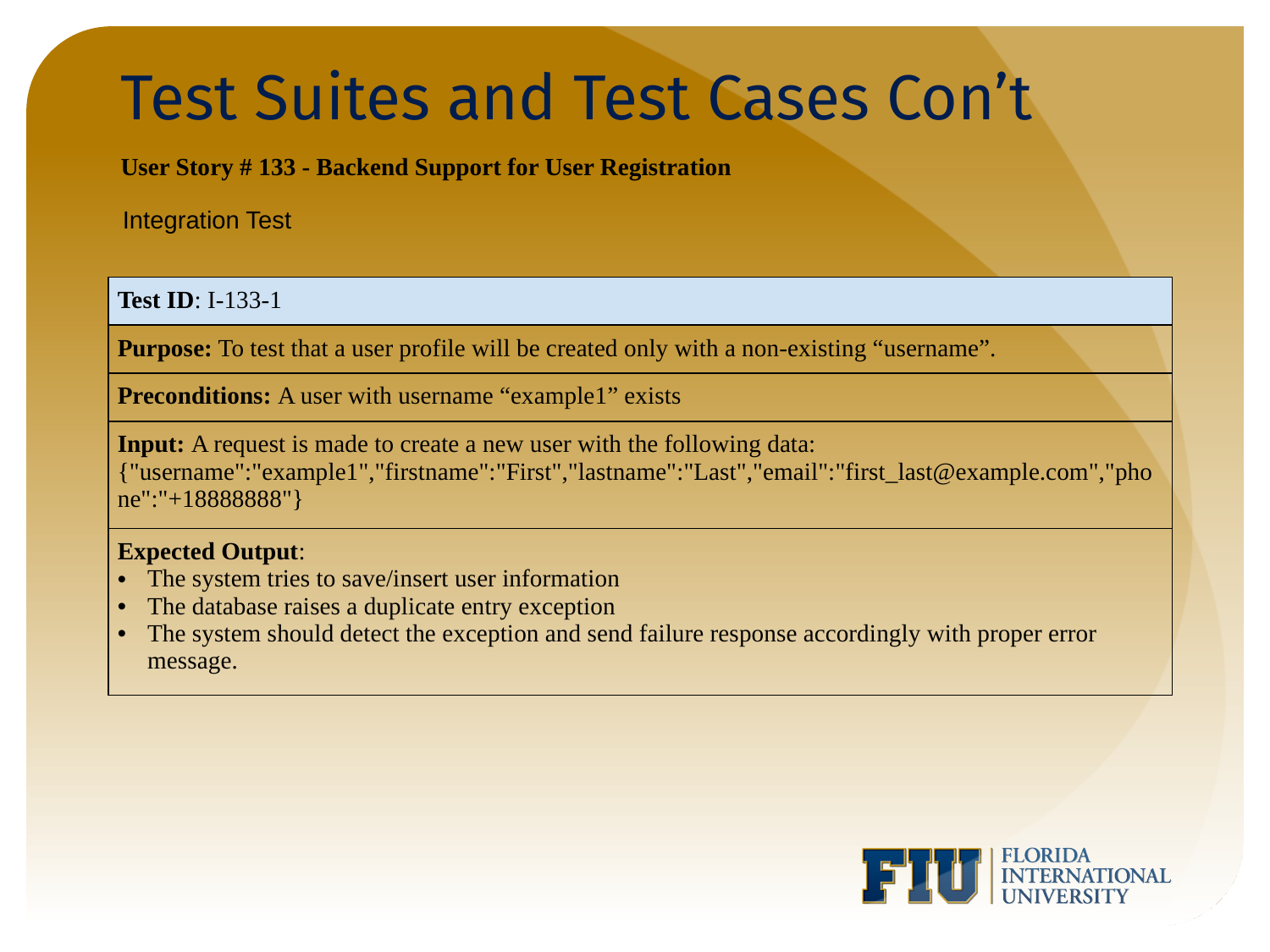

# Test Suites and Test Cases Con’t
User Story # 133 - Backend Support for User Registration
Integration Test

| Test ID: I-133-1 |
| --- |
| Purpose: To test that a user profile will be created only with a non-existing “username”. |
| Preconditions: A user with username “example1” exists |
| Input: A request is made to create a new user with the following data: {"username":"example1","firstname":"First","lastname":"Last","email":"first\_last@example.com","phone":"+18888888"} |
| Expected Output: The system tries to save/insert user information The database raises a duplicate entry exception The system should detect the exception and send failure response accordingly with proper error message. |